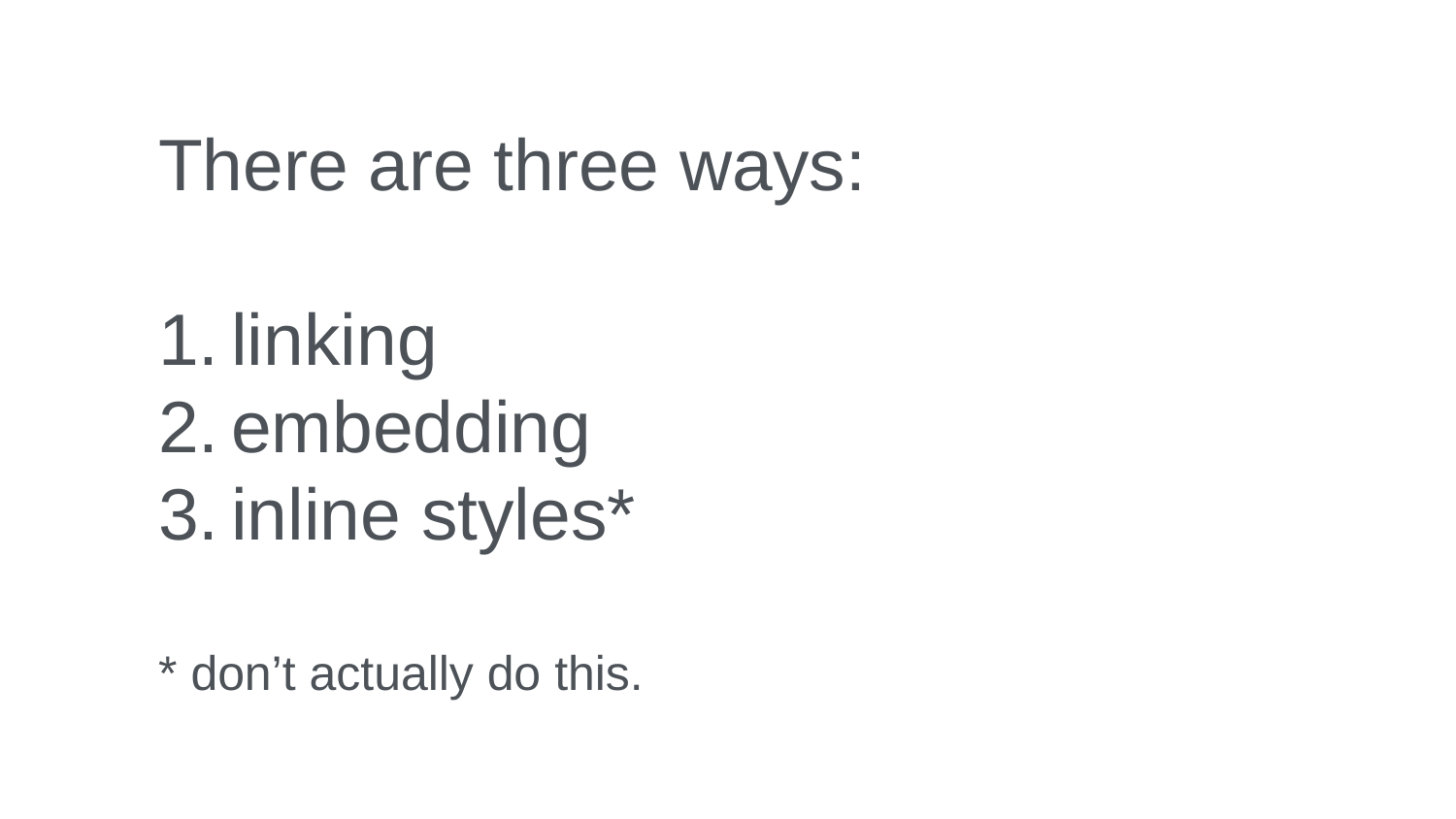

There are three ways:

linking
embedding
inline styles*

* don’t actually do this.